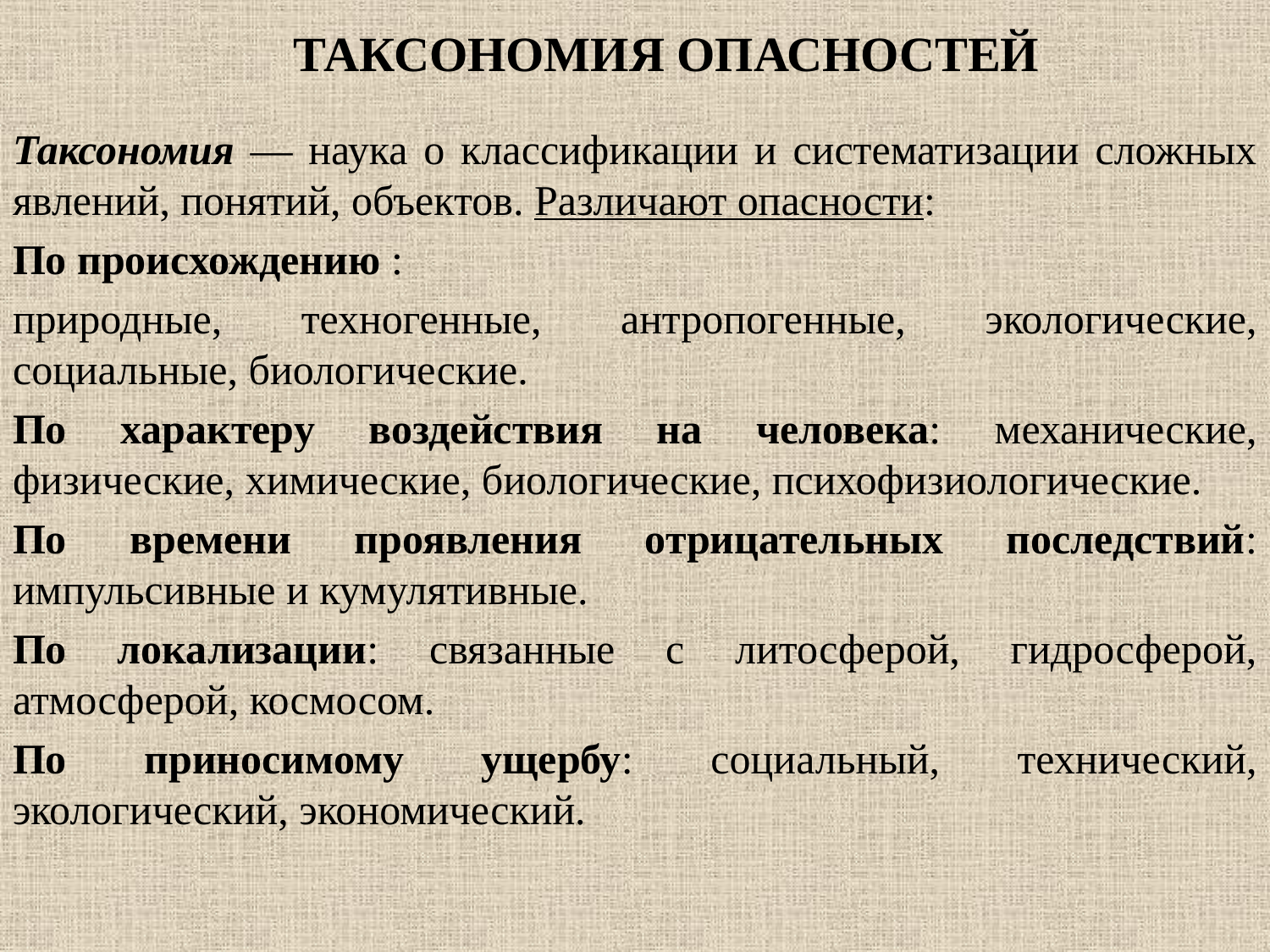

# ТАКСОНОМИЯ ОПАСНОСТЕЙ
Таксономия — наука о классификации и систематизации сложных явлений, понятий, объектов. Различают опасности:
По происхождению :
природные, техногенные, антропогенные, экологические, социальные, биологические.
По характеру воздействия на человека: механические, физические, химические, биологические, психофизиологические.
По времени проявления отрицательных последствий: импульсивные и кумулятивные.
По локализации: связанные с литосферой, гидросферой, атмосферой, космосом.
По приносимому ущербу: социальный, технический, экологический, экономический.